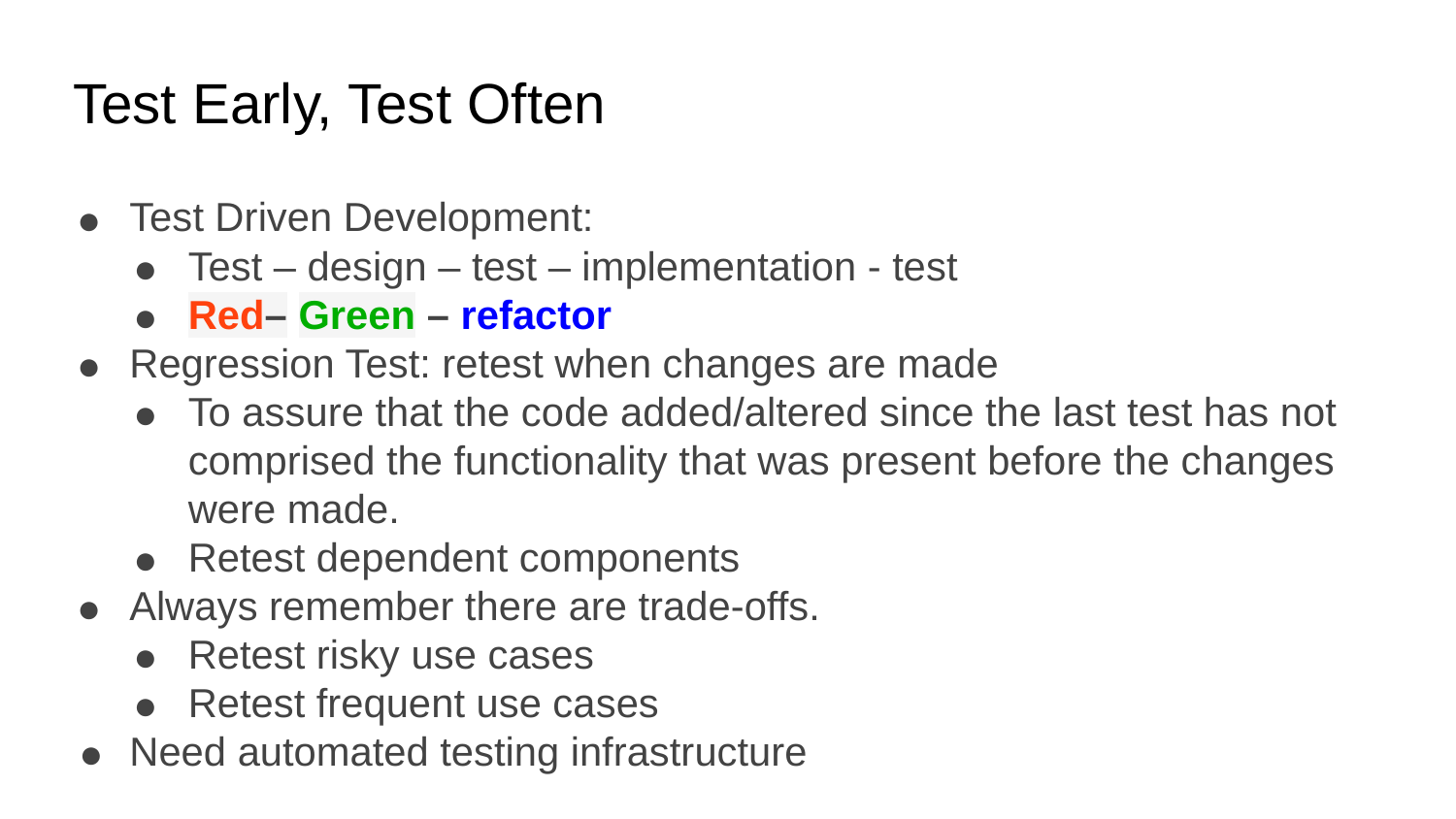

Test Early, Test Often
Test Driven Development:
Test – design – test – implementation - test
Red– Green – refactor
Regression Test: retest when changes are made
To assure that the code added/altered since the last test has not comprised the functionality that was present before the changes were made.
Retest dependent components
Always remember there are trade-offs.
Retest risky use cases
Retest frequent use cases
Need automated testing infrastructure